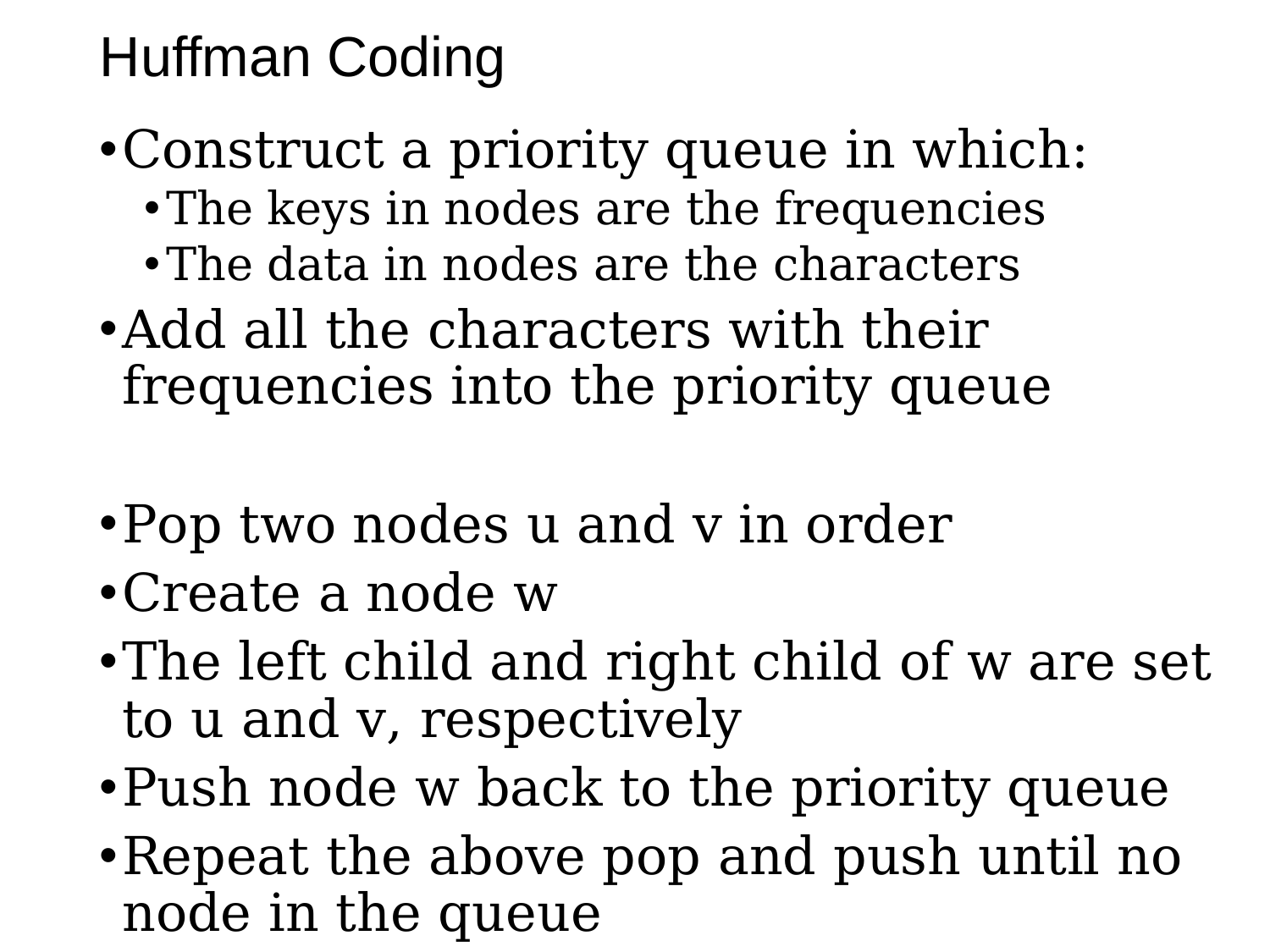

# Huffman Coding
Construct a priority queue in which:
The keys in nodes are the frequencies
The data in nodes are the characters
Add all the characters with their frequencies into the priority queue

Pop two nodes u and v in order
Create a node w
The left child and right child of w are set to u and v, respectively
Push node w back to the priority queue
Repeat the above pop and push until no node in the queue